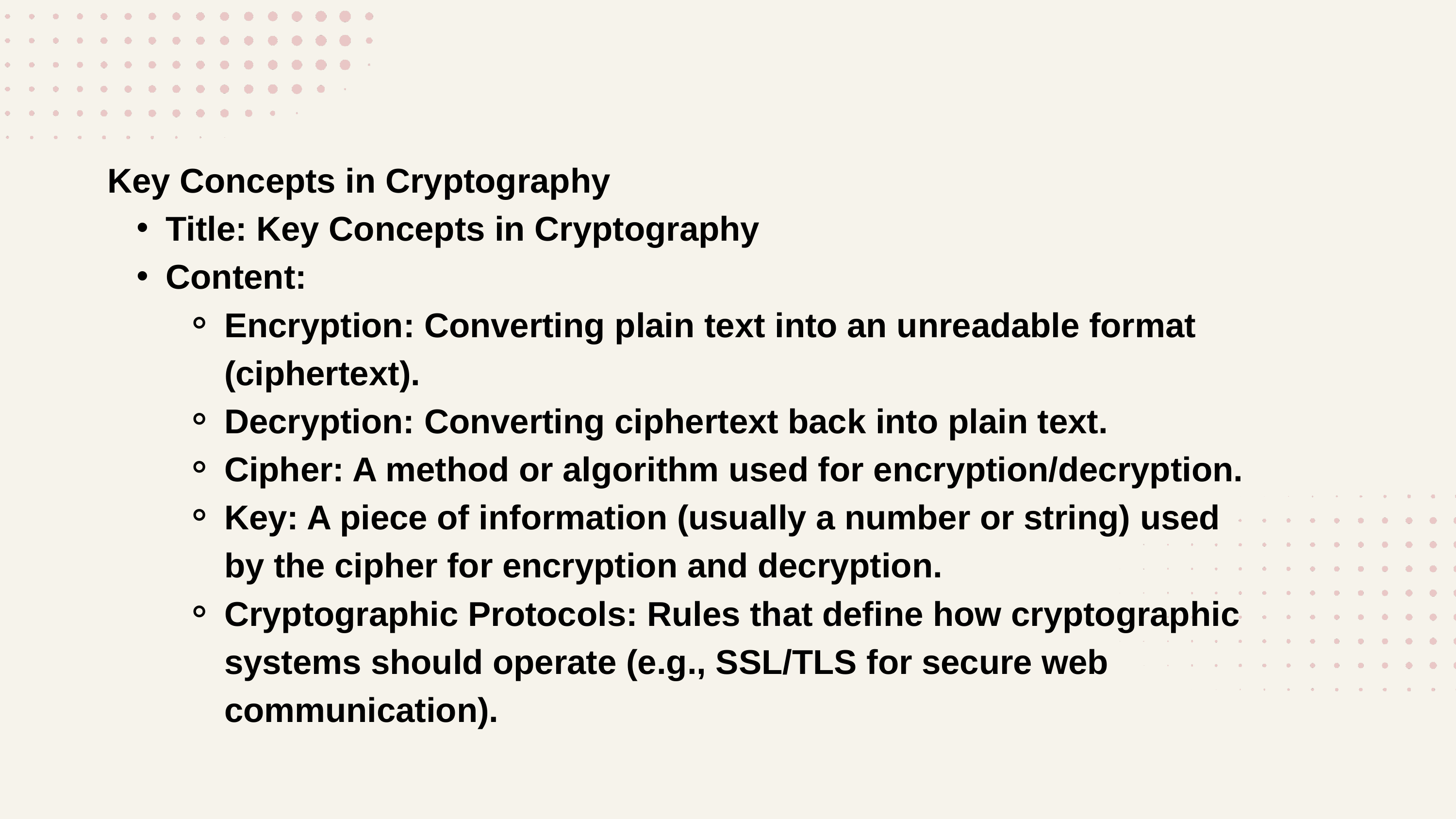

Key Concepts in Cryptography
Title: Key Concepts in Cryptography
Content:
Encryption: Converting plain text into an unreadable format (ciphertext).
Decryption: Converting ciphertext back into plain text.
Cipher: A method or algorithm used for encryption/decryption.
Key: A piece of information (usually a number or string) used by the cipher for encryption and decryption.
Cryptographic Protocols: Rules that define how cryptographic systems should operate (e.g., SSL/TLS for secure web communication).